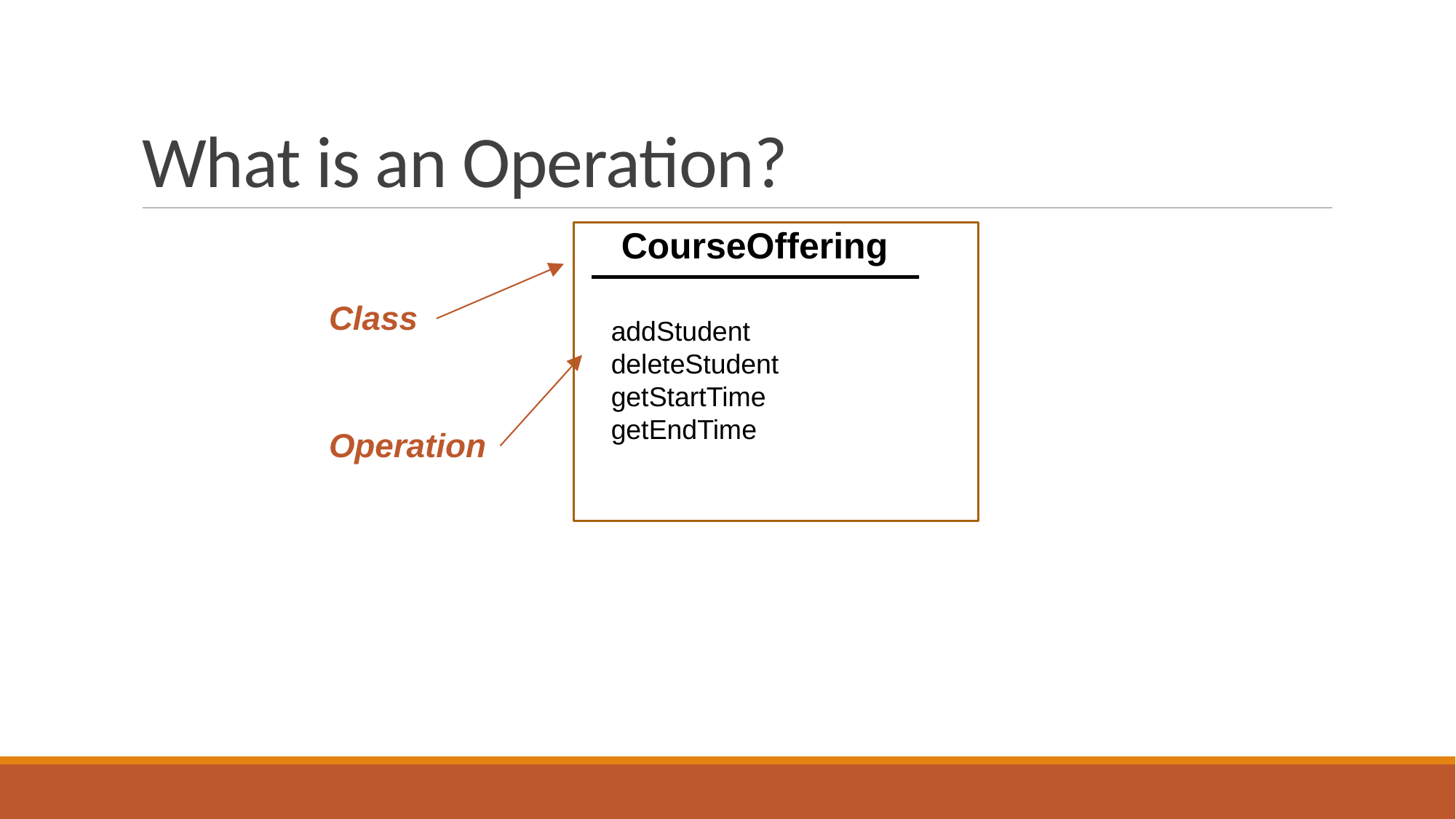

# What is an Operation?

CourseOffering

Class
addStudent
deleteStudent
getStartTime
getEndTime

Operation